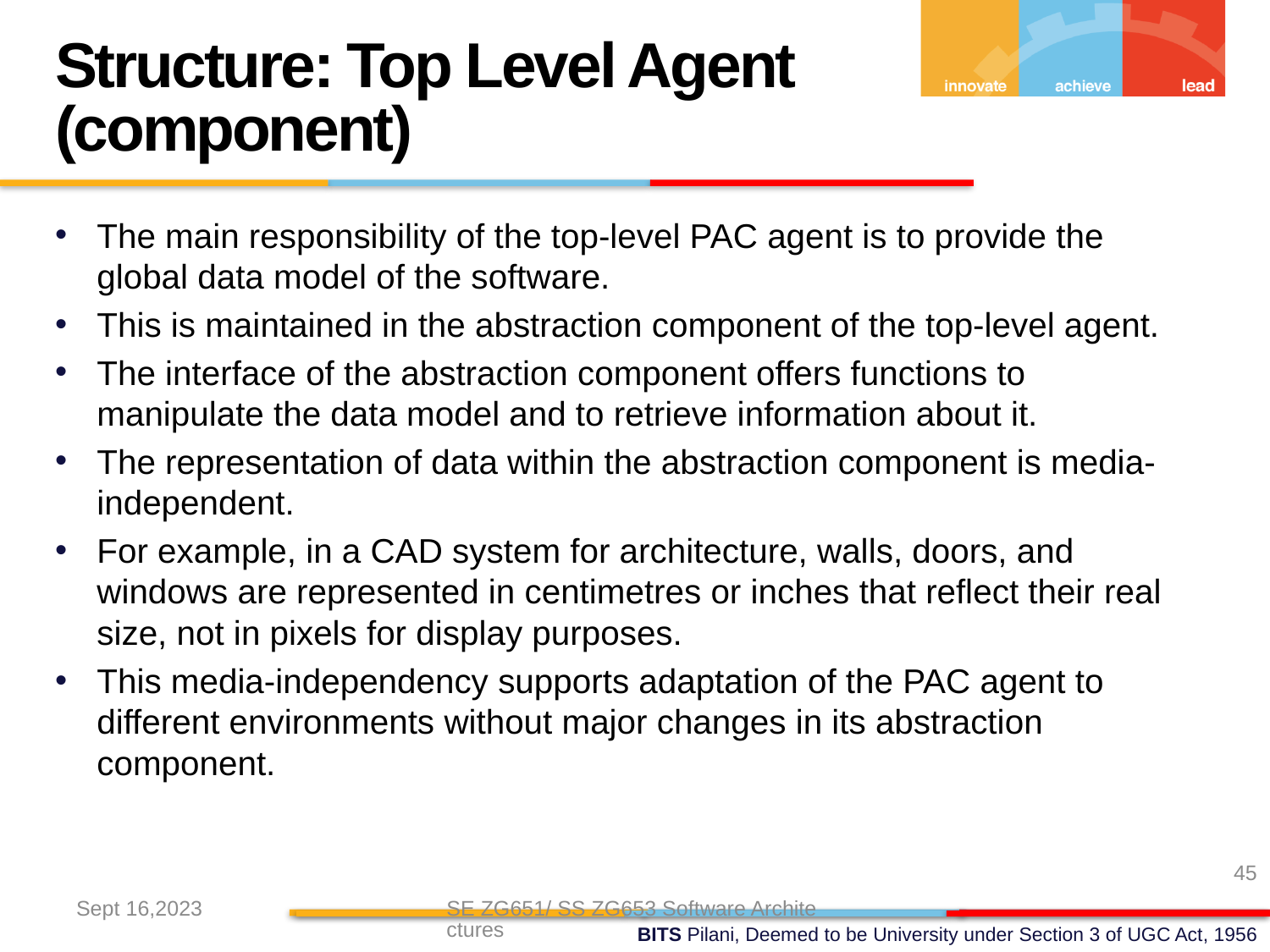

Structure: Top Level Agent
(component)
The main responsibility of the top-level PAC agent is to provide the global data model of the software.
This is maintained in the abstraction component of the top-level agent.
The interface of the abstraction component offers functions to manipulate the data model and to retrieve information about it.
The representation of data within the abstraction component is media-independent.
For example, in a CAD system for architecture, walls, doors, and windows are represented in centimetres or inches that reflect their real size, not in pixels for display purposes.
This media-independency supports adaptation of the PAC agent to different environments without major changes in its abstraction component.
45
Sept 16,2023
SE ZG651/ SS ZG653 Software Architectures